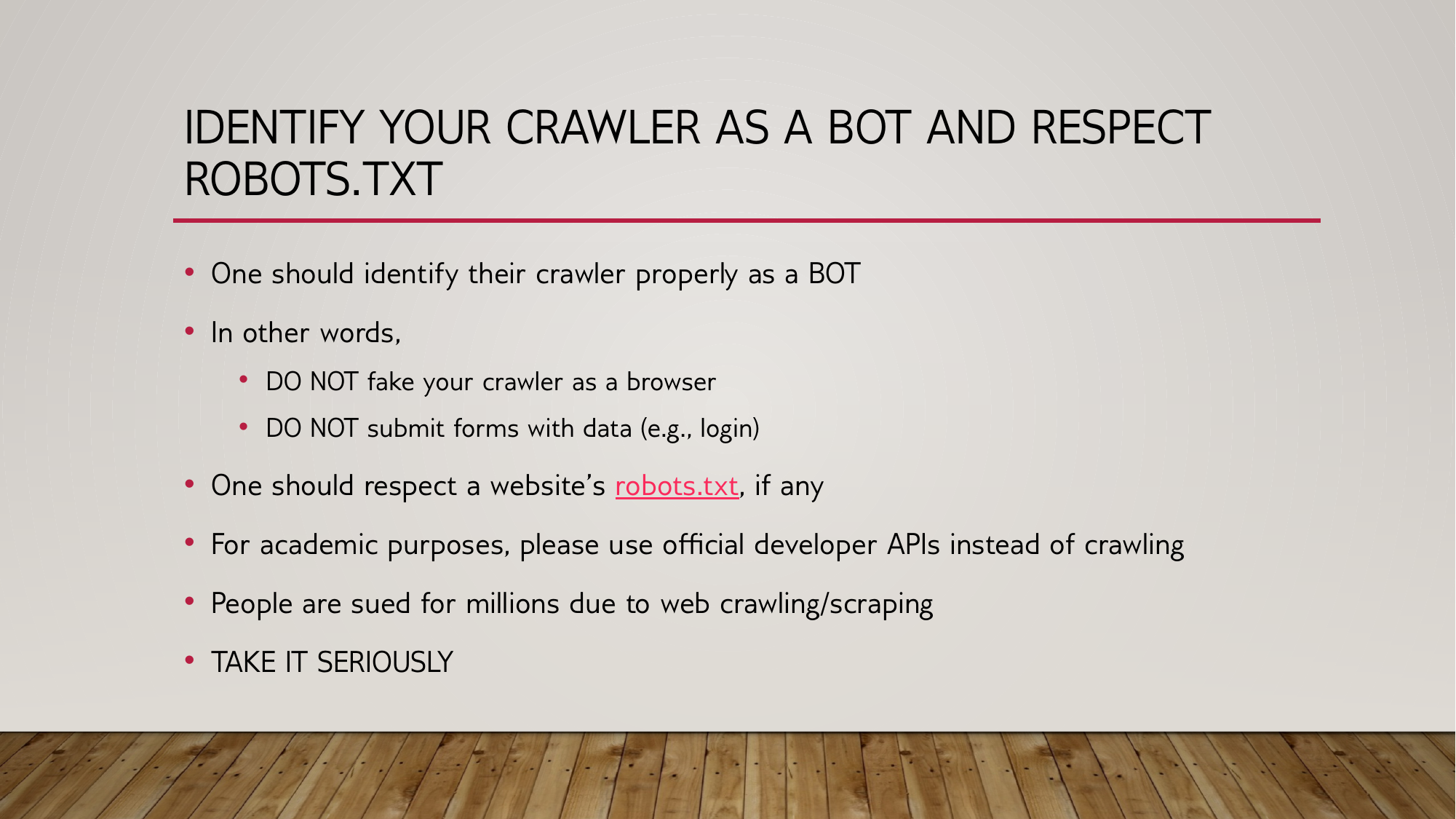

# Identify your Crawler as A Bot and Respect robots.txt
One should identify their crawler properly as a BOT
In other words,
DO NOT fake your crawler as a browser
DO NOT submit forms with data (e.g., login)
One should respect a website’s robots.txt, if any
For academic purposes, please use official developer APIs instead of crawling
People are sued for millions due to web crawling/scraping
TAKE IT SERIOUSLY